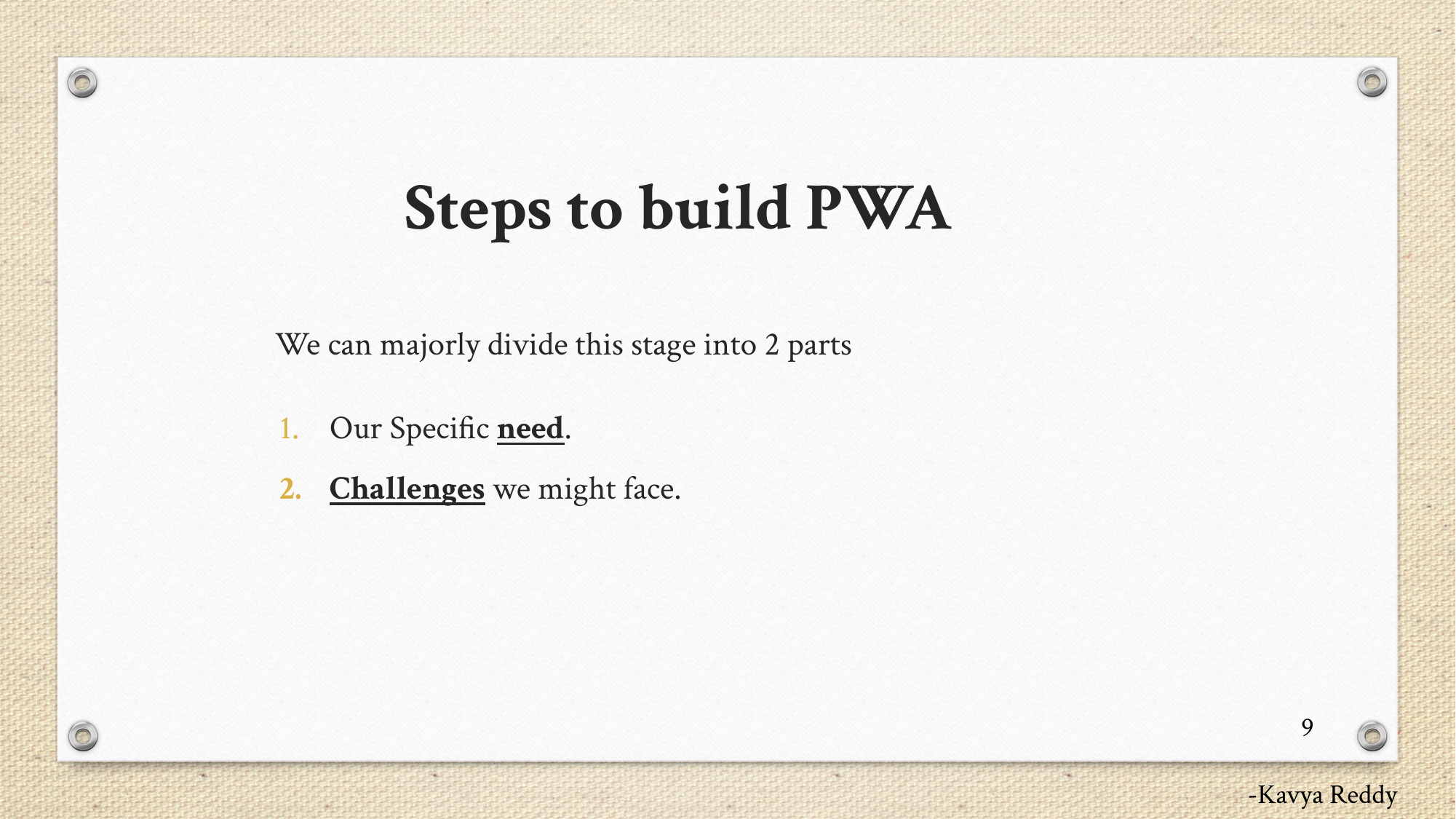

# Steps to build PWA
We can majorly divide this stage into 2 parts
Our Specific need.
Challenges we might face.
9
-Kavya Reddy